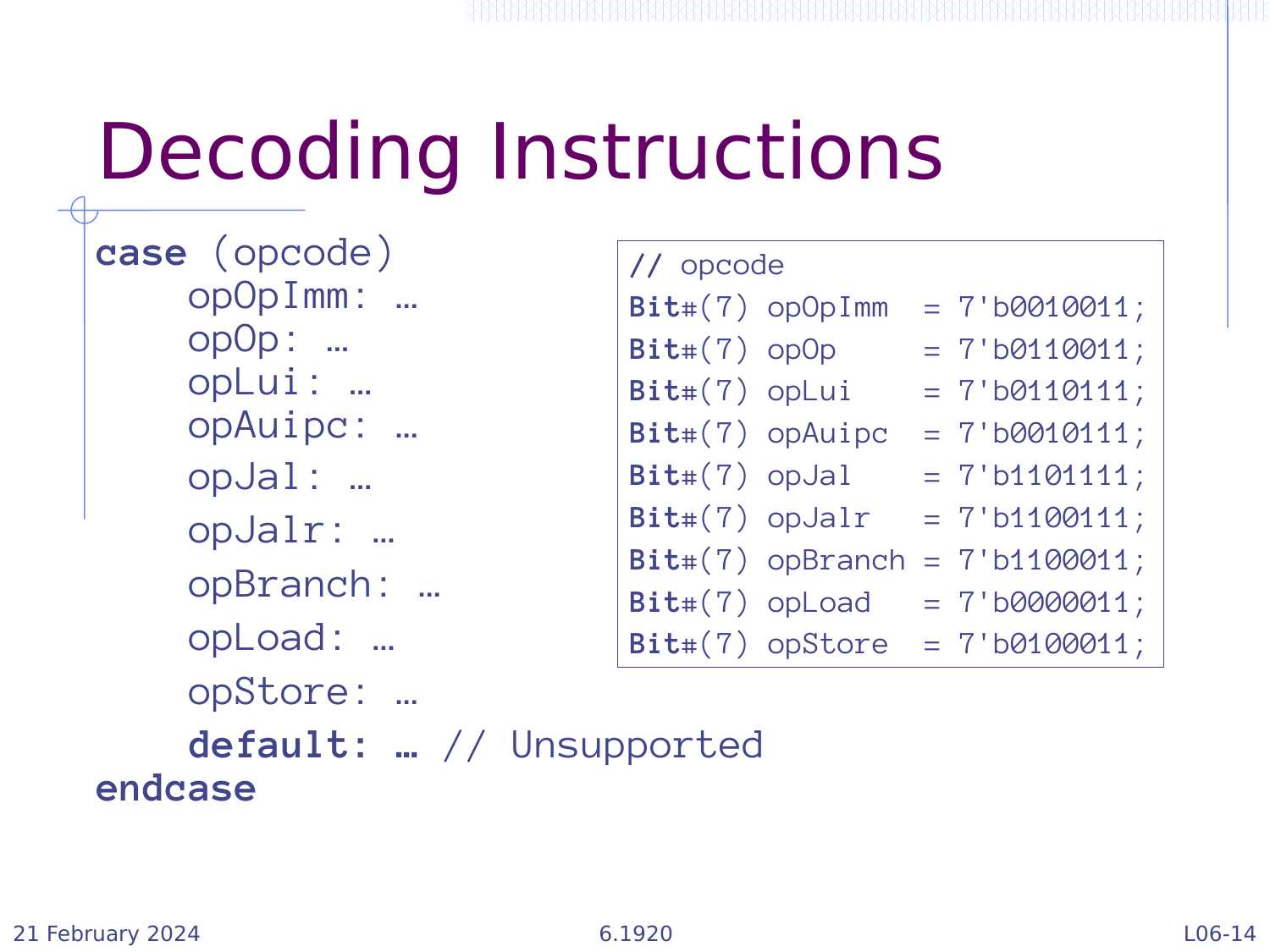

# Decoding Instructions
case (opcode)
    opOpImm: …
    opOp: …
    opLui: …
    opAuipc: …
    opJal: …
    opJalr: …
    opBranch: …
    opLoad: …
    opStore: …
    default: … // Unsupported
endcase
// opcode
Bit#(7) opOpImm  = 7'b0010011;
Bit#(7) opOp     = 7'b0110011;
Bit#(7) opLui    = 7'b0110111;
Bit#(7) opAuipc  = 7'b0010111;
Bit#(7) opJal    = 7'b1101111;
Bit#(7) opJalr   = 7'b1100111;
Bit#(7) opBranch = 7'b1100011;
Bit#(7) opLoad   = 7'b0000011;
Bit#(7) opStore  = 7'b0100011;
21 February 2024
6.1920
L06-14